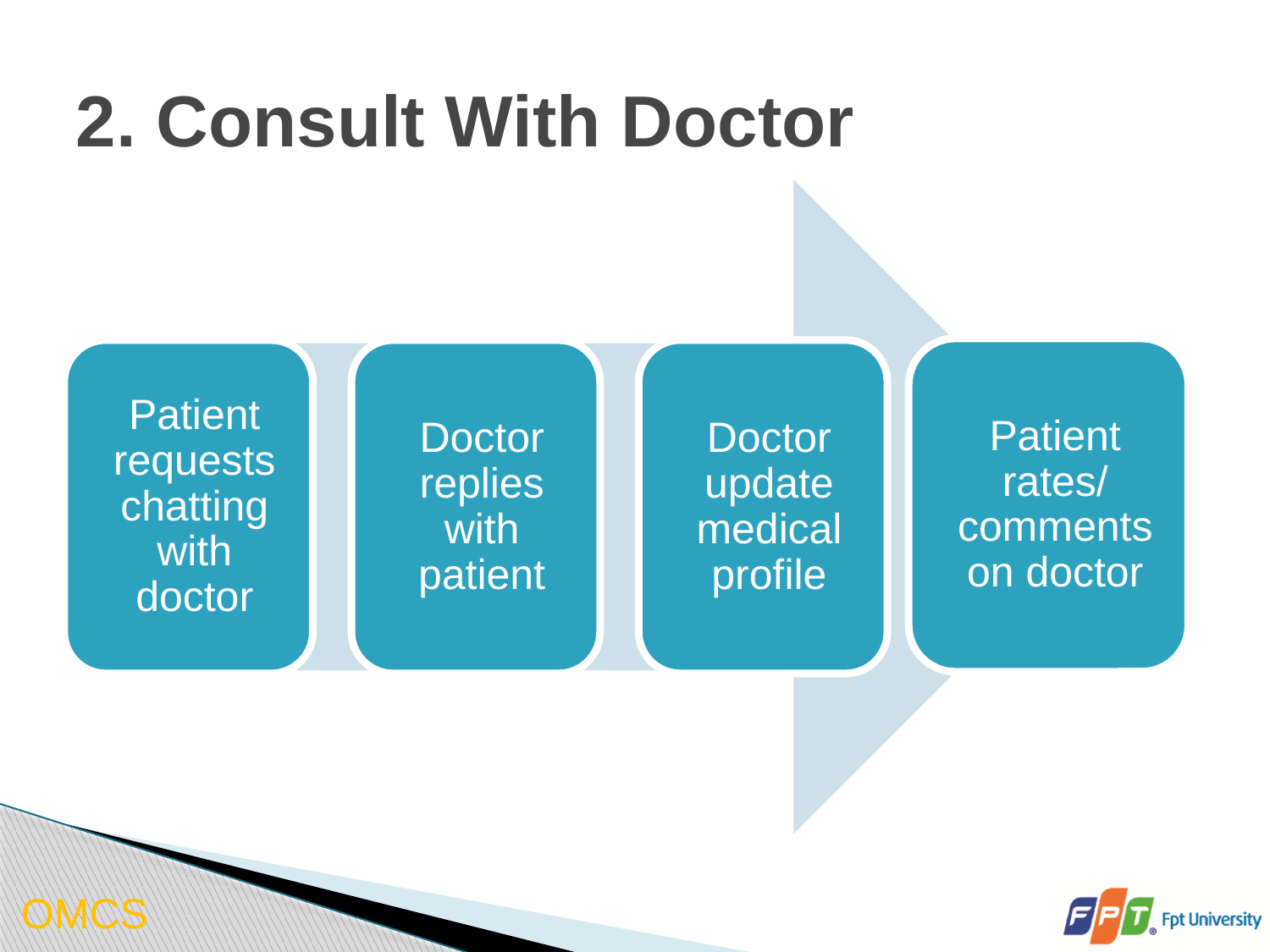

# 2. Consult With Doctor
Patient requests chatting with doctor
Doctor replies with patient
Doctor update medical profile
Patient rates/ comments on doctor